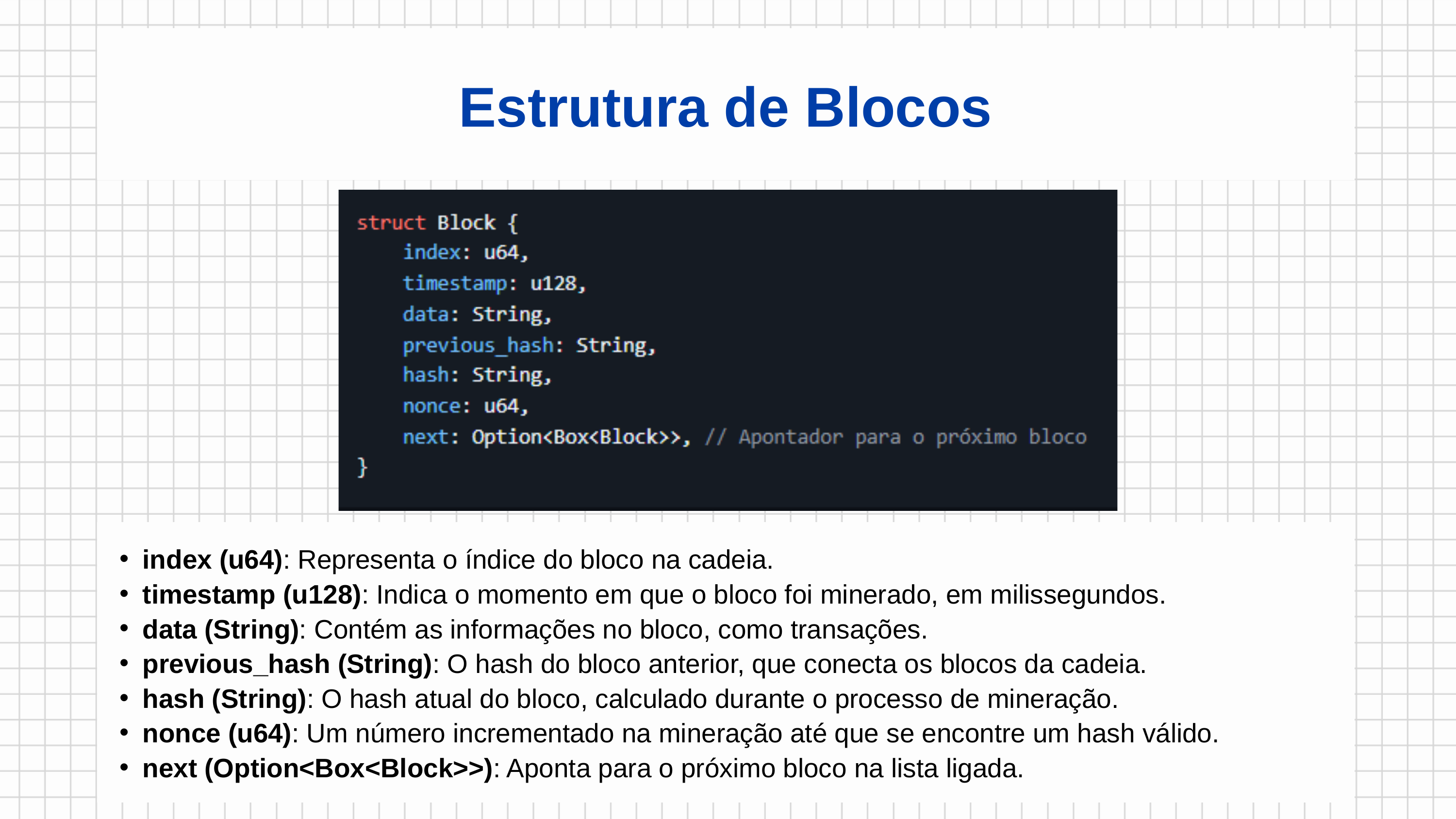

Estrutura de Blocos

index (u64): Representa o índice do bloco na cadeia.
timestamp (u128): Indica o momento em que o bloco foi minerado, em milissegundos.
data (String): Contém as informações no bloco, como transações.
previous_hash (String): O hash do bloco anterior, que conecta os blocos da cadeia.
hash (String): O hash atual do bloco, calculado durante o processo de mineração.
nonce (u64): Um número incrementado na mineração até que se encontre um hash válido.
next (Option<Box<Block>>): Aponta para o próximo bloco na lista ligada.